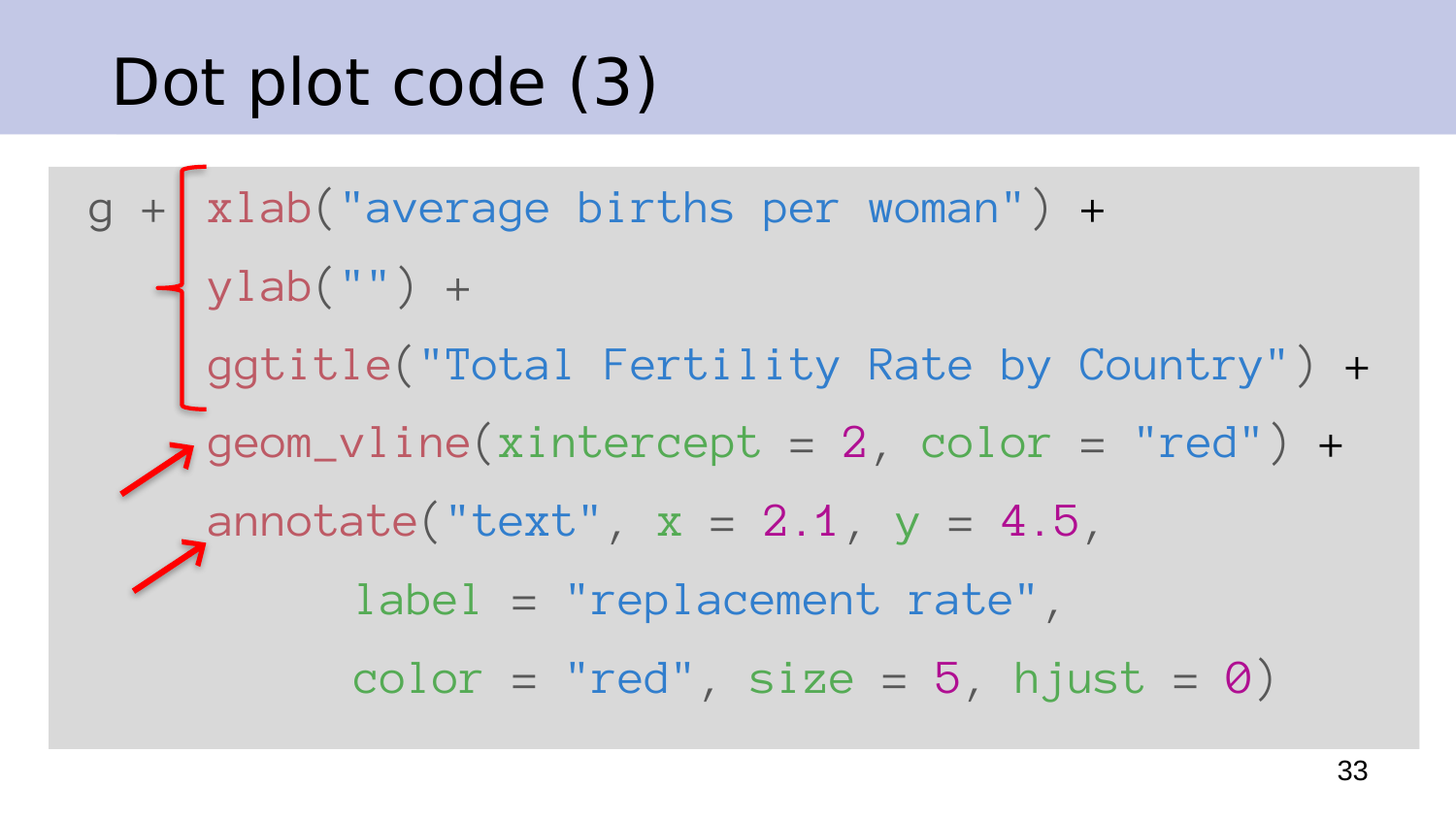

# Dot plot code (3)
 g + 	xlab("average births per woman") +
	ylab("") +
	ggtitle("Total Fertility Rate by Country") +
	geom_vline(xintercept = 2, color = "red") +
	annotate("text", x = 2.1, y = 4.5,
		label = "replacement rate",
		color = "red", size = 5, hjust = 0)

33